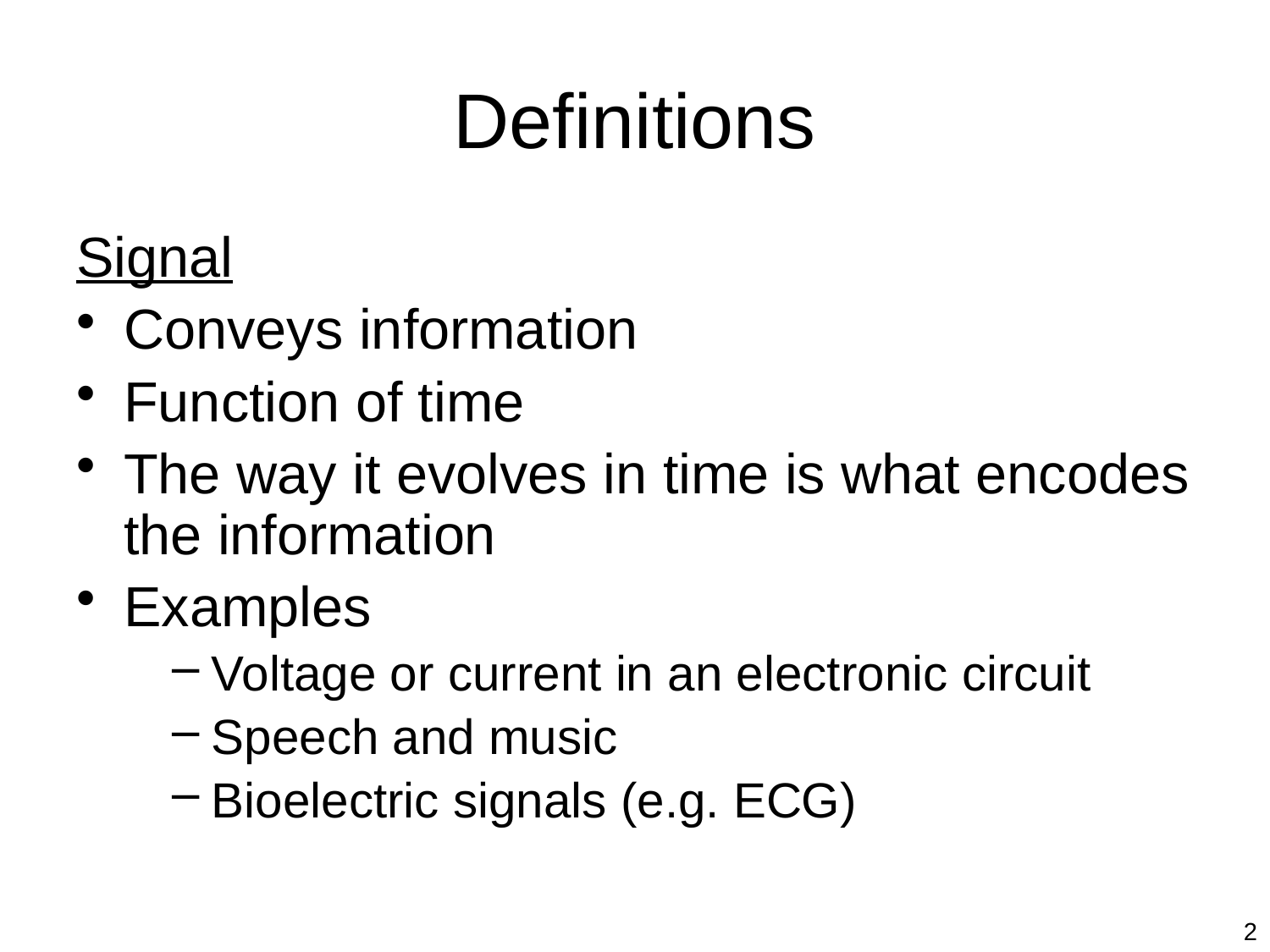

# Definitions
Signal
Conveys information
Function of time
The way it evolves in time is what encodes the information
Examples
Voltage or current in an electronic circuit
Speech and music
Bioelectric signals (e.g. ECG)
2